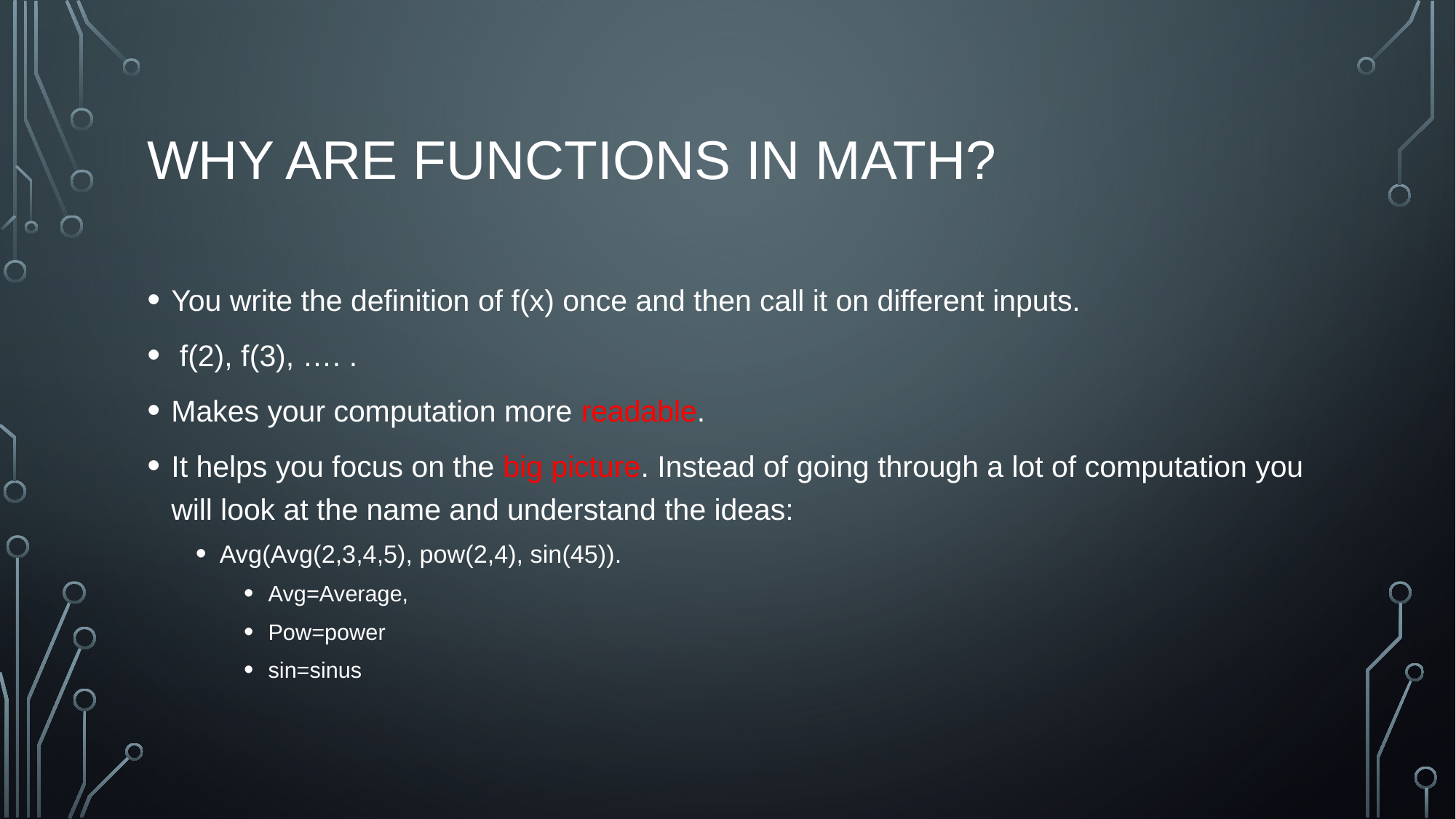

# Why are functions in math?
You write the definition of f(x) once and then call it on different inputs.
 f(2), f(3), …. .
Makes your computation more readable.
It helps you focus on the big picture. Instead of going through a lot of computation you will look at the name and understand the ideas:
Avg(Avg(2,3,4,5), pow(2,4), sin(45)).
Avg=Average,
Pow=power
sin=sinus